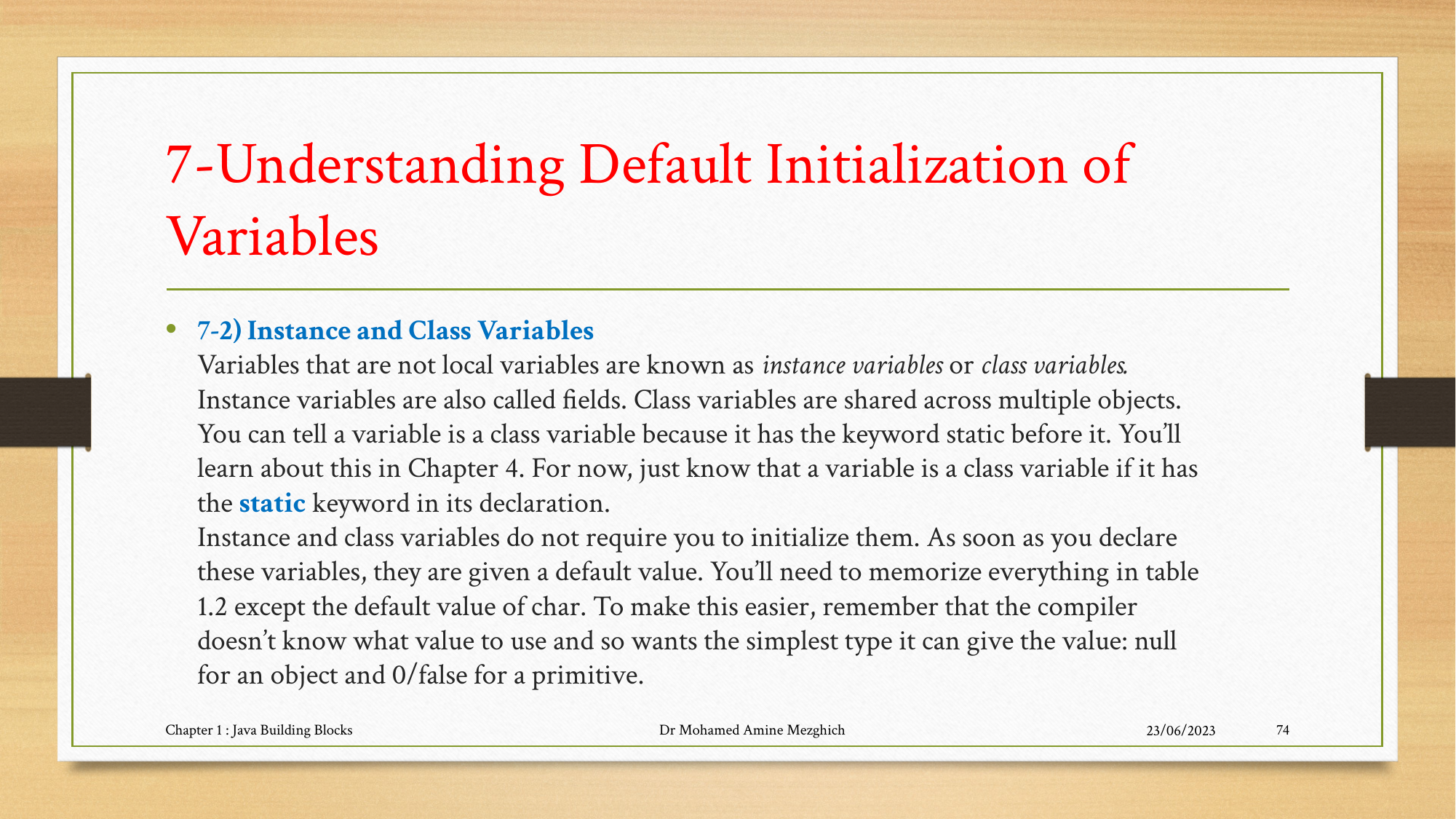

# 7-Understanding Default Initialization of Variables
7-2) Instance and Class Variables
Variables that are not local variables are known as instance variables or class variables.
Instance variables are also called fields. Class variables are shared across multiple objects.
You can tell a variable is a class variable because it has the keyword static before it. You’ll
learn about this in Chapter 4. For now, just know that a variable is a class variable if it has
the static keyword in its declaration.
Instance and class variables do not require you to initialize them. As soon as you declare
these variables, they are given a default value. You’ll need to memorize everything in table
1.2 except the default value of char. To make this easier, remember that the compiler
doesn’t know what value to use and so wants the simplest type it can give the value: null
for an object and 0/false for a primitive.
Chapter 1 : Java Building Blocks                                                                                         Dr Mohamed Amine Mezghich
23/06/2023
74